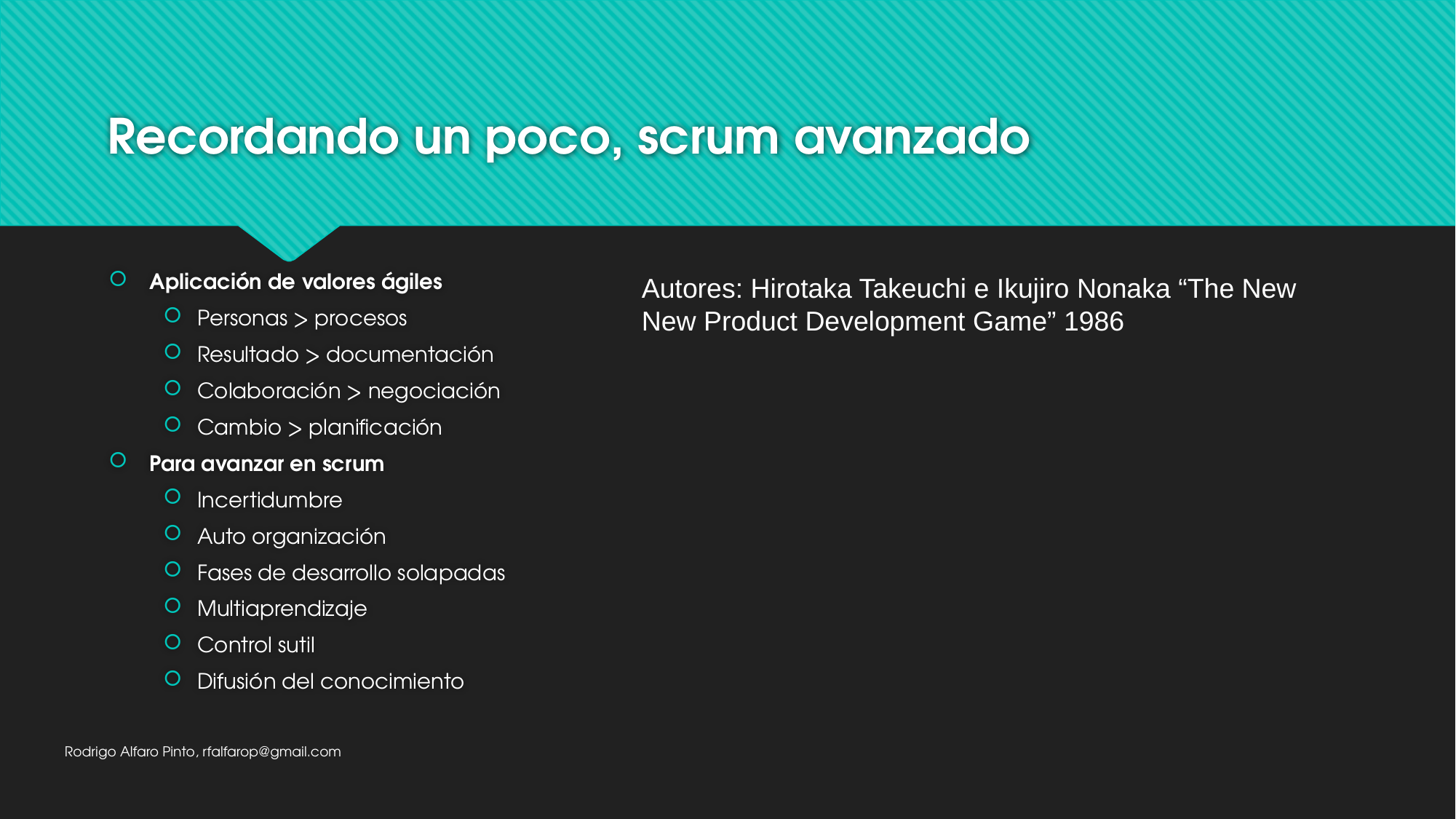

# Recordando un poco, scrum avanzado
Aplicación de valores ágiles
Personas > procesos
Resultado > documentación
Colaboración > negociación
Cambio > planificación
Para avanzar en scrum
Incertidumbre
Auto organización
Fases de desarrollo solapadas
Multiaprendizaje
Control sutil
Difusión del conocimiento
Autores: Hirotaka Takeuchi e Ikujiro Nonaka “The New New Product Development Game” 1986
Rodrigo Alfaro Pinto, rfalfarop@gmail.com